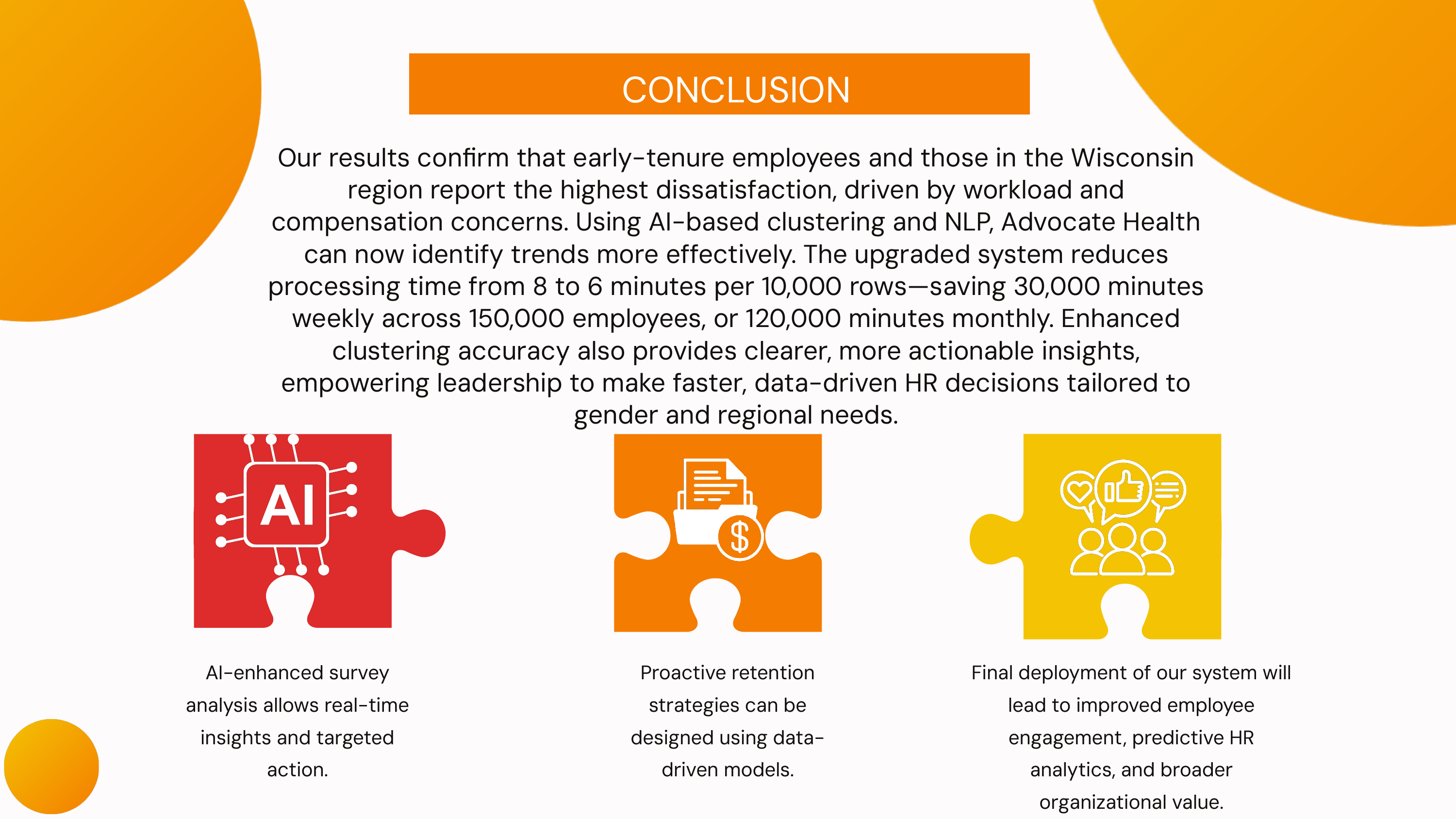

CONCLUSION
Our results confirm that early-tenure employees and those in the Wisconsin region report the highest dissatisfaction, driven by workload and compensation concerns. Using AI-based clustering and NLP, Advocate Health can now identify trends more effectively. The upgraded system reduces processing time from 8 to 6 minutes per 10,000 rows—saving 30,000 minutes weekly across 150,000 employees, or 120,000 minutes monthly. Enhanced clustering accuracy also provides clearer, more actionable insights, empowering leadership to make faster, data-driven HR decisions tailored to gender and regional needs.

Proactive retention strategies can be designed using data-driven models.

Final deployment of our system will lead to improved employee engagement, predictive HR analytics, and broader organizational value.

AI-enhanced survey analysis allows real-time insights and targeted action.